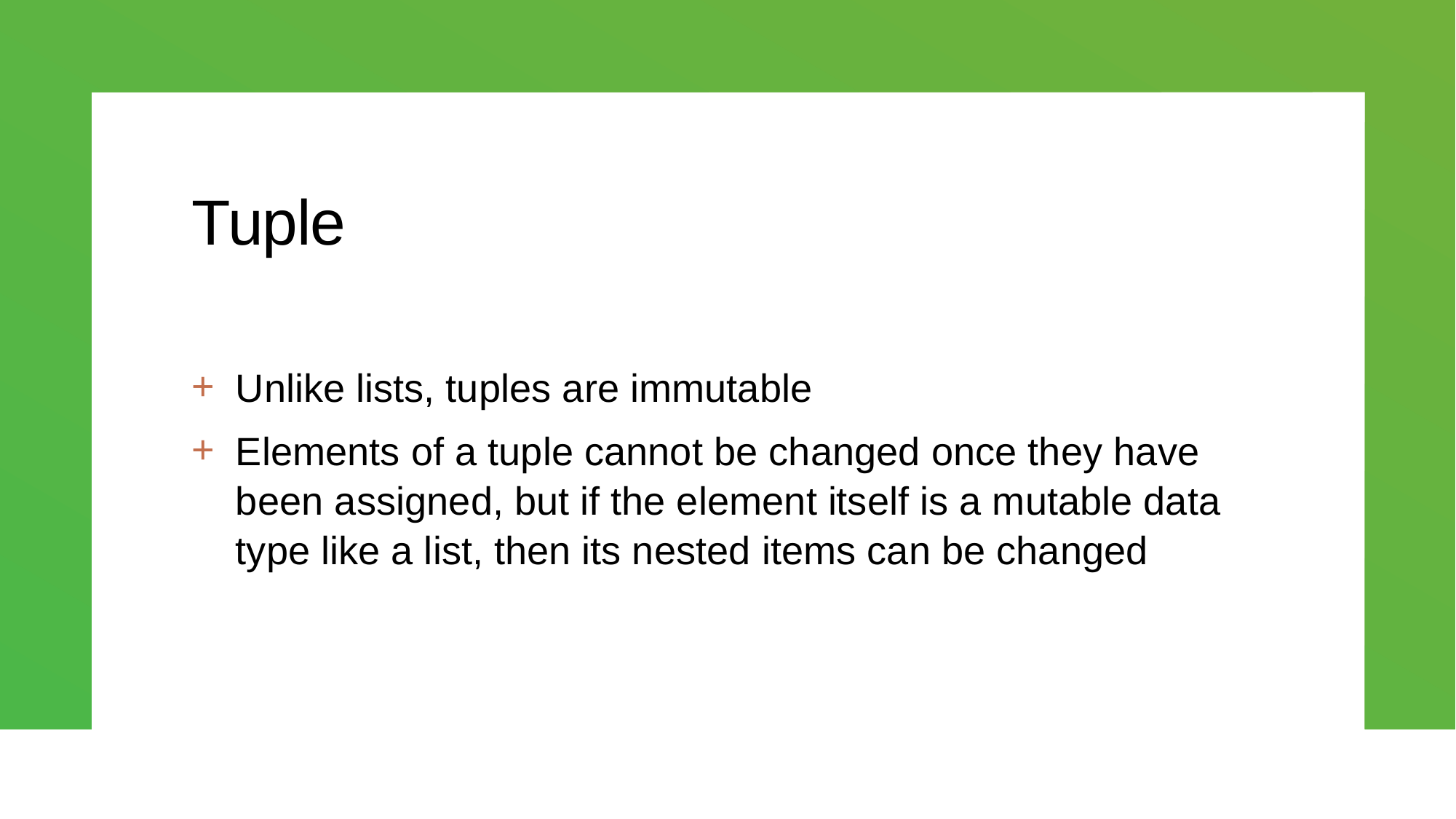

# Tuple
Unlike lists, tuples are immutable
Elements of a tuple cannot be changed once they have been assigned, but if the element itself is a mutable data type like a list, then its nested items can be changed